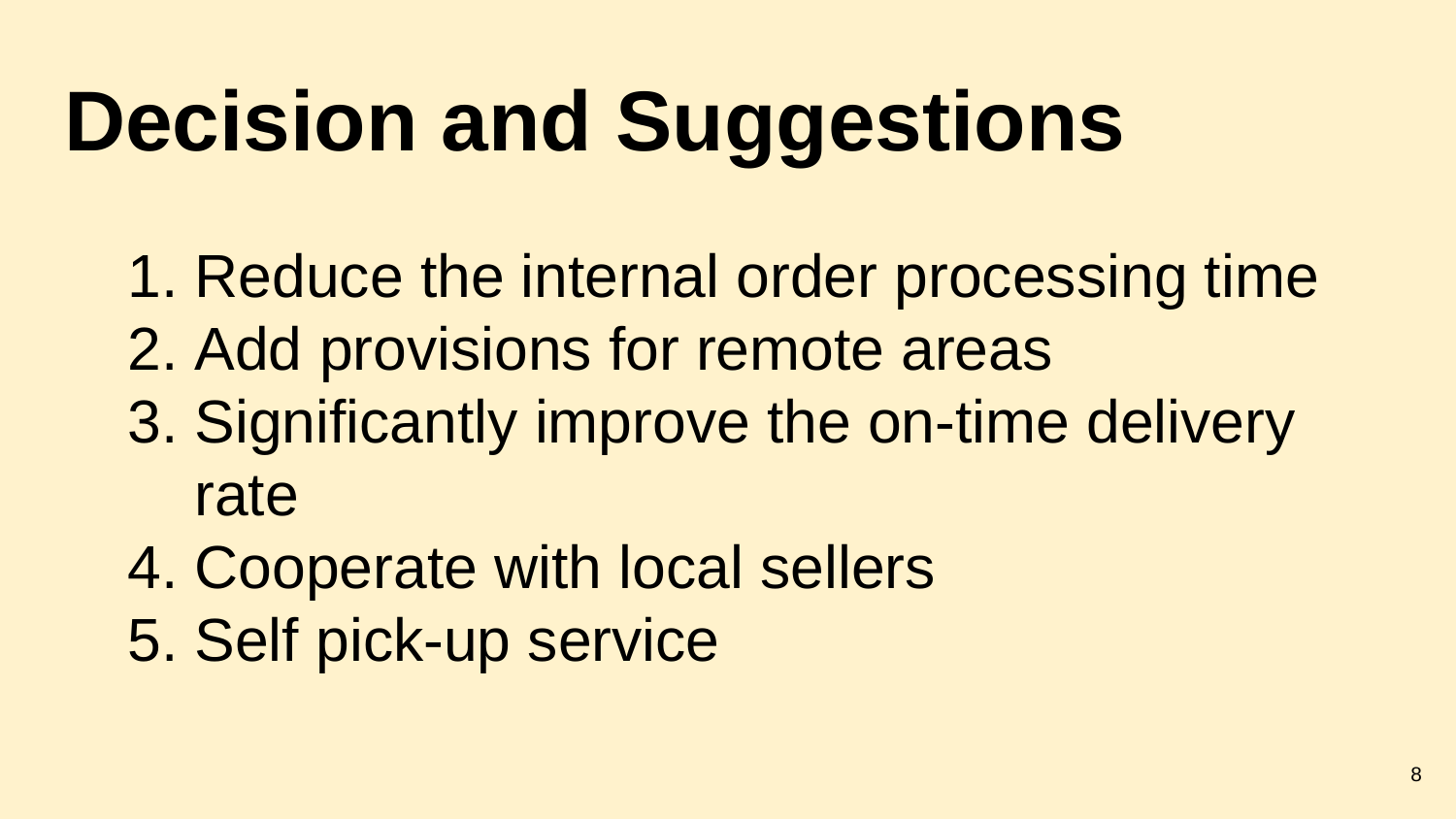

# Decision and Suggestions
Reduce the internal order processing time
Add provisions for remote areas
Significantly improve the on-time delivery rate
Cooperate with local sellers
Self pick-up service
8